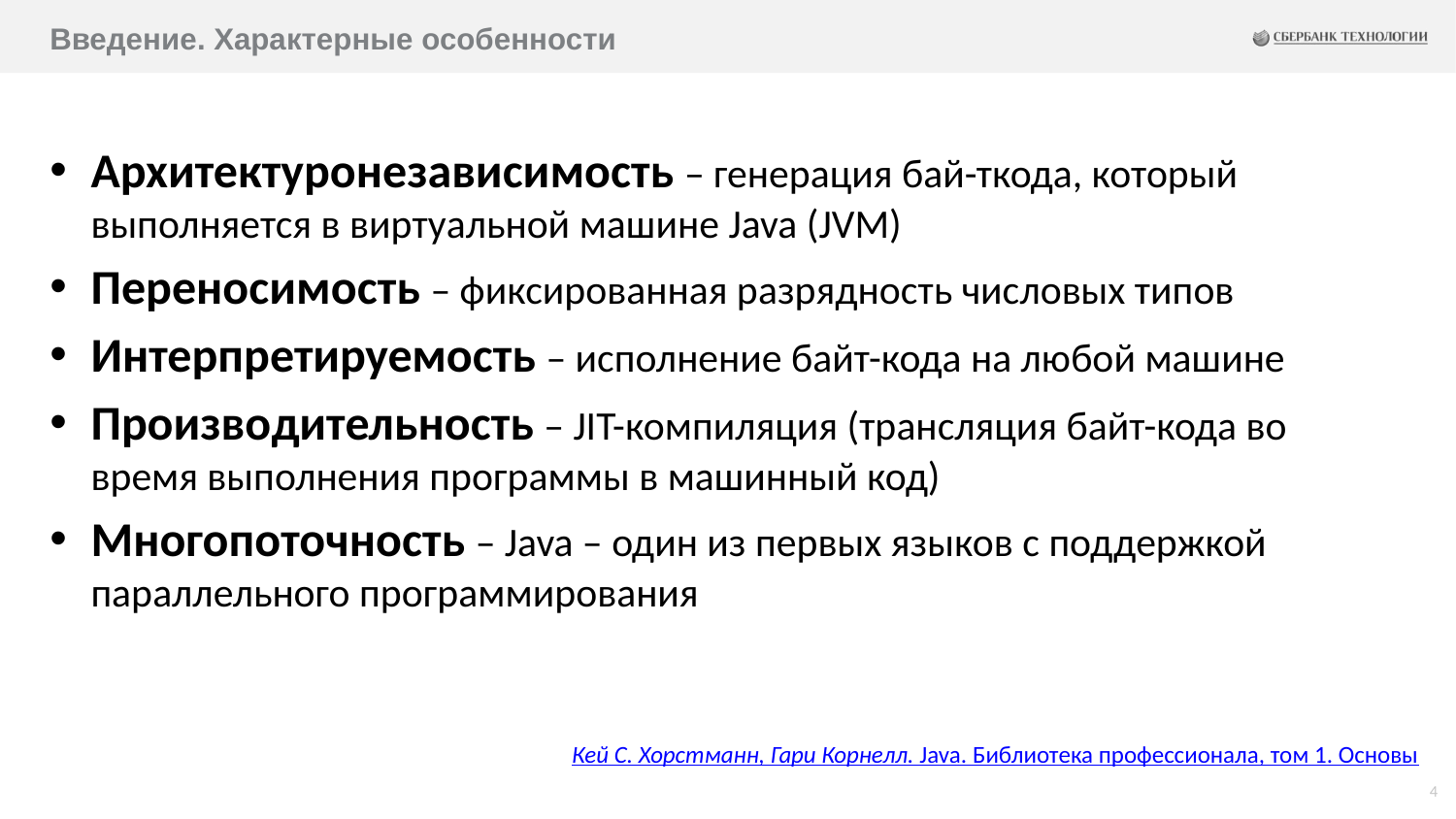

# Введение. Характерные особенности
Архитектуронезависимость – генерация бай-ткода, который выполняется в виртуальной машине Java (JVM)
Переносимость – фиксированная разрядность числовых типов
Интерпретируемость – исполнение байт-кода на любой машине
Производительность – JIT-компиляция (трансляция байт-кода во время выполнения программы в машинный код)
Многопоточность – Java – один из первых языков с поддержкой параллельного программирования

Кей С. Хорстманн, Гари Корнелл. Java. Библиотека профессионала, том 1. Основы
4